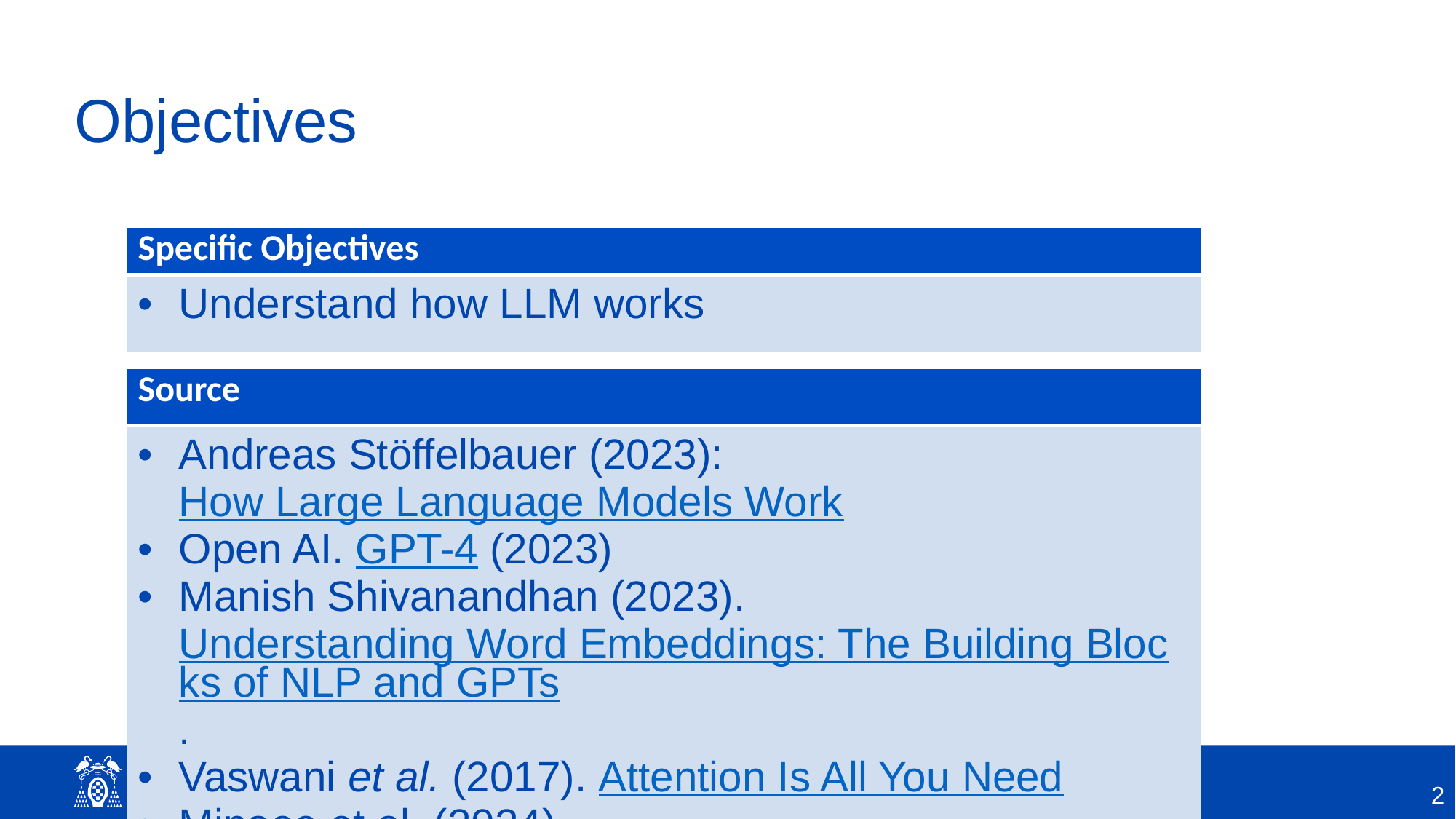

# Objectives
| Specific Objectives |
| --- |
| Understand how LLM works |
| Source |
| --- |
| Andreas Stöffelbauer (2023): How Large Language Models Work Open AI. GPT-4 (2023) Manish Shivanandhan (2023). Understanding Word Embeddings: The Building Blocks of NLP and GPTs. Vaswani et al. (2017). Attention Is All You Need Minaee et al. (2024). Large Language Models: A Survey |